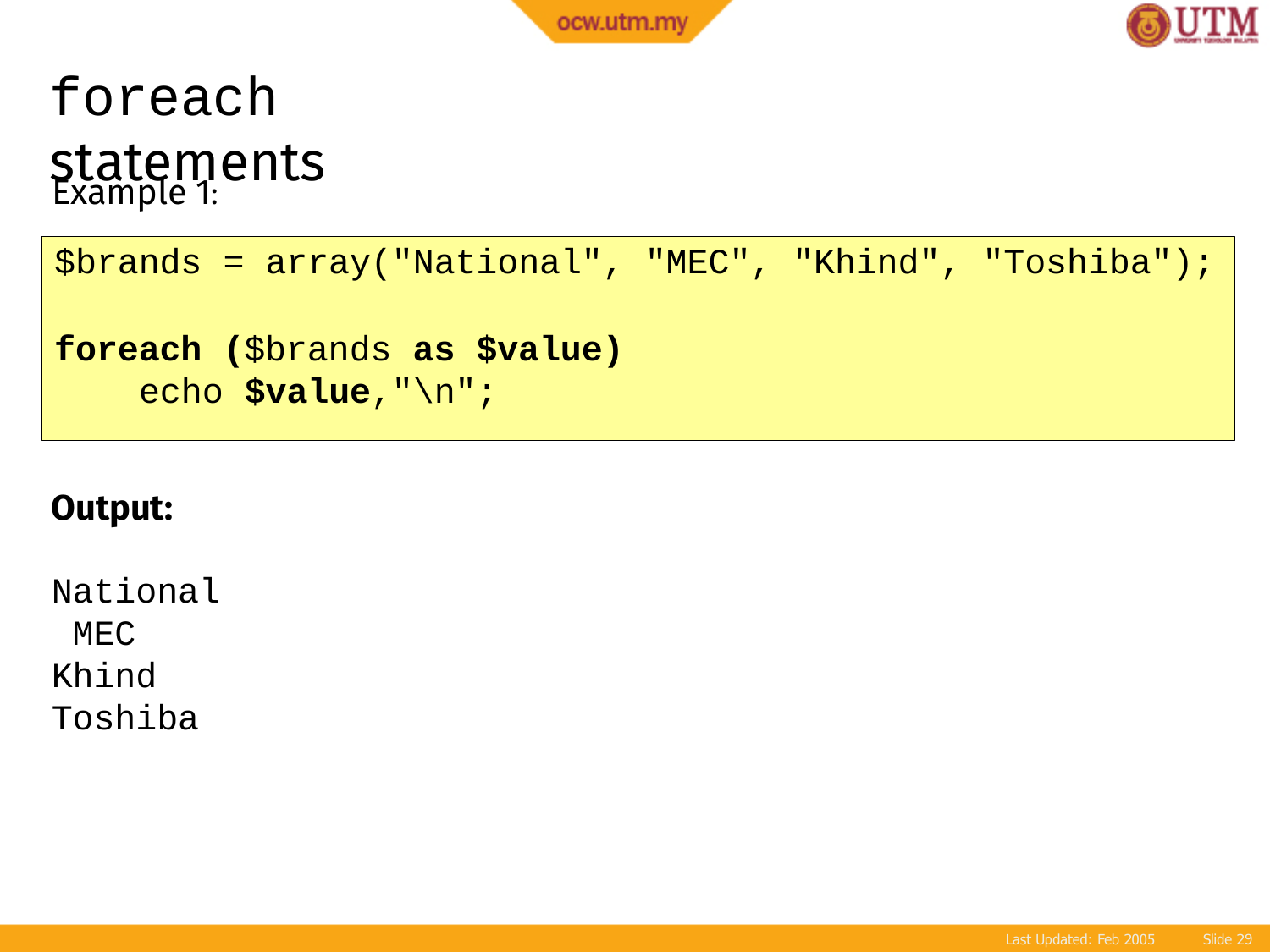

# foreach statements
Example 1:

$brands = array("National", "MEC", "Khind", "Toshiba");

foreach ($brands as $value)
echo $value,"\n";
Output:

National  MEC
Khind  Toshiba
Last Updated: Feb 2005
Slide 29